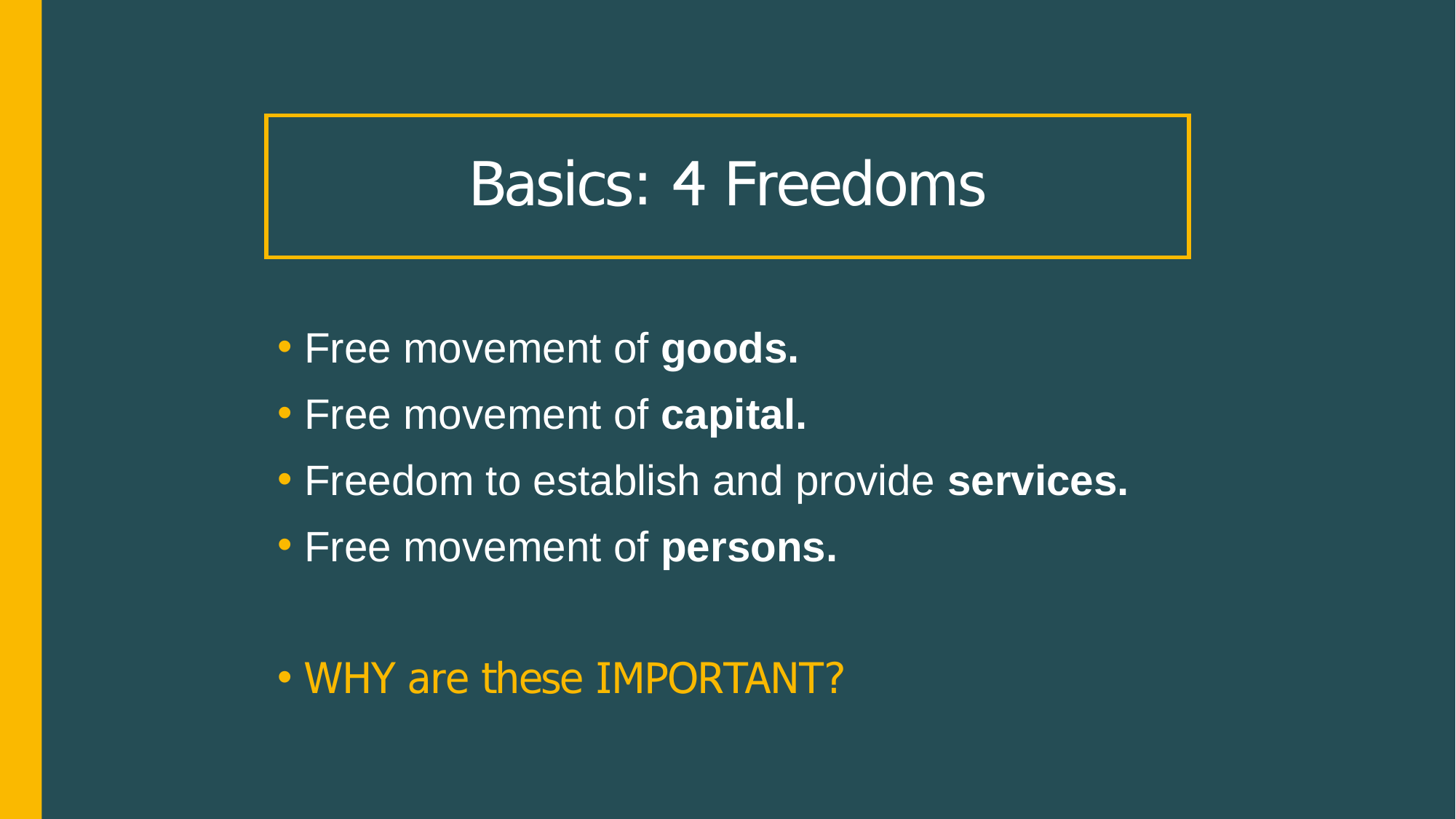

# Basics: 4 Freedoms
Free movement of goods.
Free movement of capital.
Freedom to establish and provide services.
Free movement of persons.

WHY are these IMPORTANT?